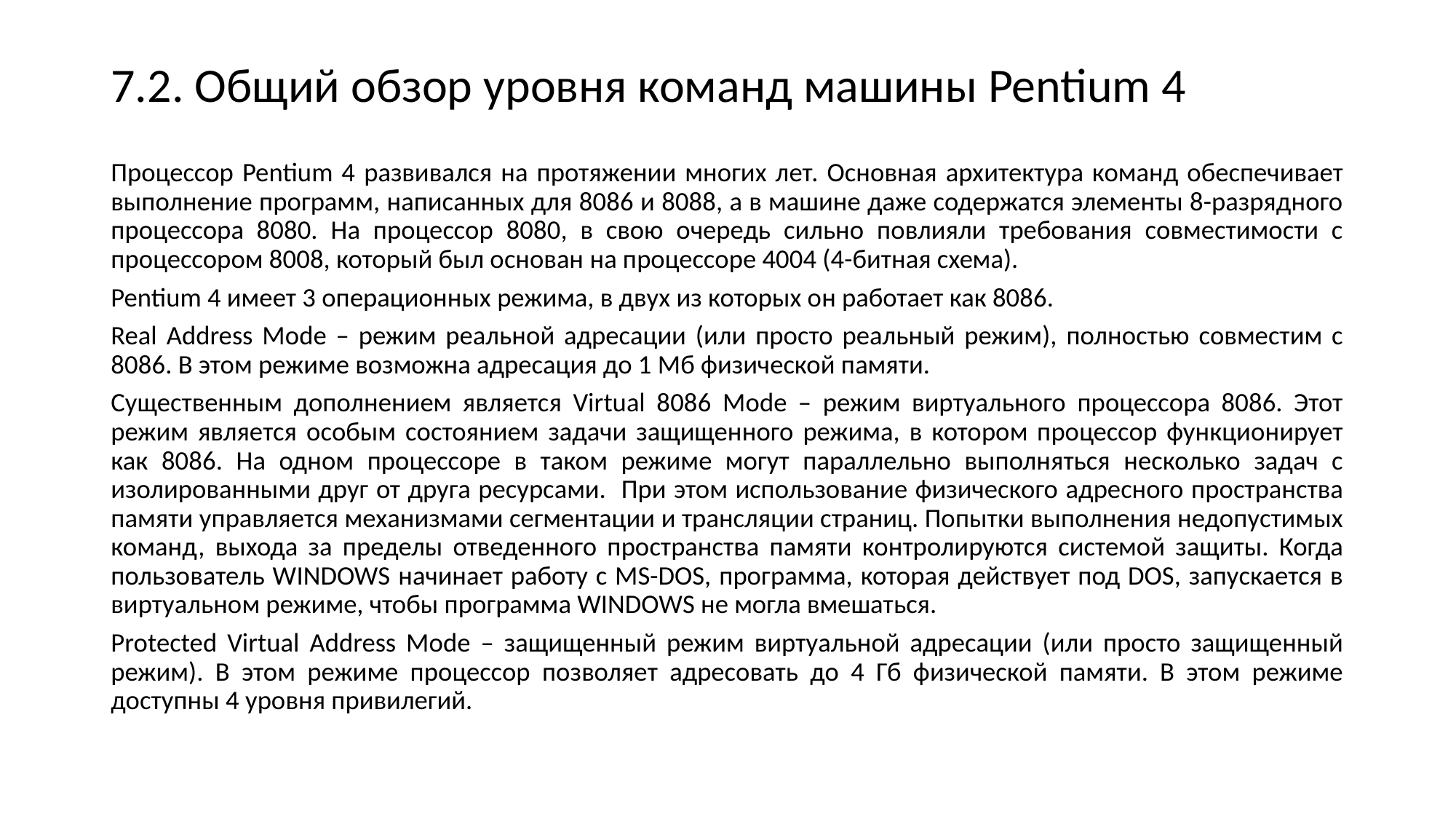

# 7.2. Общий обзор уровня команд машины Pentium 4
Процессор Pentium 4 развивался на протяжении многих лет. Основная архитектура команд обеспечивает выполнение программ, написанных для 8086 и 8088, а в машине даже содержатся элементы 8-разрядного процессора 8080. На процессор 8080, в свою очередь сильно повлияли требования совместимости с процессором 8008, который был основан на процессоре 4004 (4-битная схема).
Pentium 4 имеет 3 операционных режима, в двух из которых он работает как 8086.
Real Address Mode – режим реальной адресации (или просто реальный режим), полностью совместим с 8086. В этом режиме возможна адресация до 1 Мб физической памяти.
Существенным дополнением является Virtual 8086 Mode – режим виртуального процессора 8086. Этот режим является особым состоянием задачи защищенного режима, в котором процессор функционирует как 8086. На одном процессоре в таком режиме могут параллельно выполняться несколько задач с изолированными друг от друга ресурсами.  При этом использование физического адресного пространства памяти управляется механизмами сегментации и трансляции страниц. Попытки выполнения недопустимых команд, выхода за пределы отведенного пространства памяти контролируются системой защиты. Когда пользователь WINDOWS начинает работу с MS-DOS, программа, которая действует под DOS, запускается в виртуальном режиме, чтобы программа WINDOWS не могла вмешаться.
Protected Virtual Address Mode – защищенный режим виртуальной адресации (или просто защищенный режим). В этом режиме процессор позволяет адресовать до 4 Гб физической памяти. В этом режиме доступны 4 уровня привилегий.